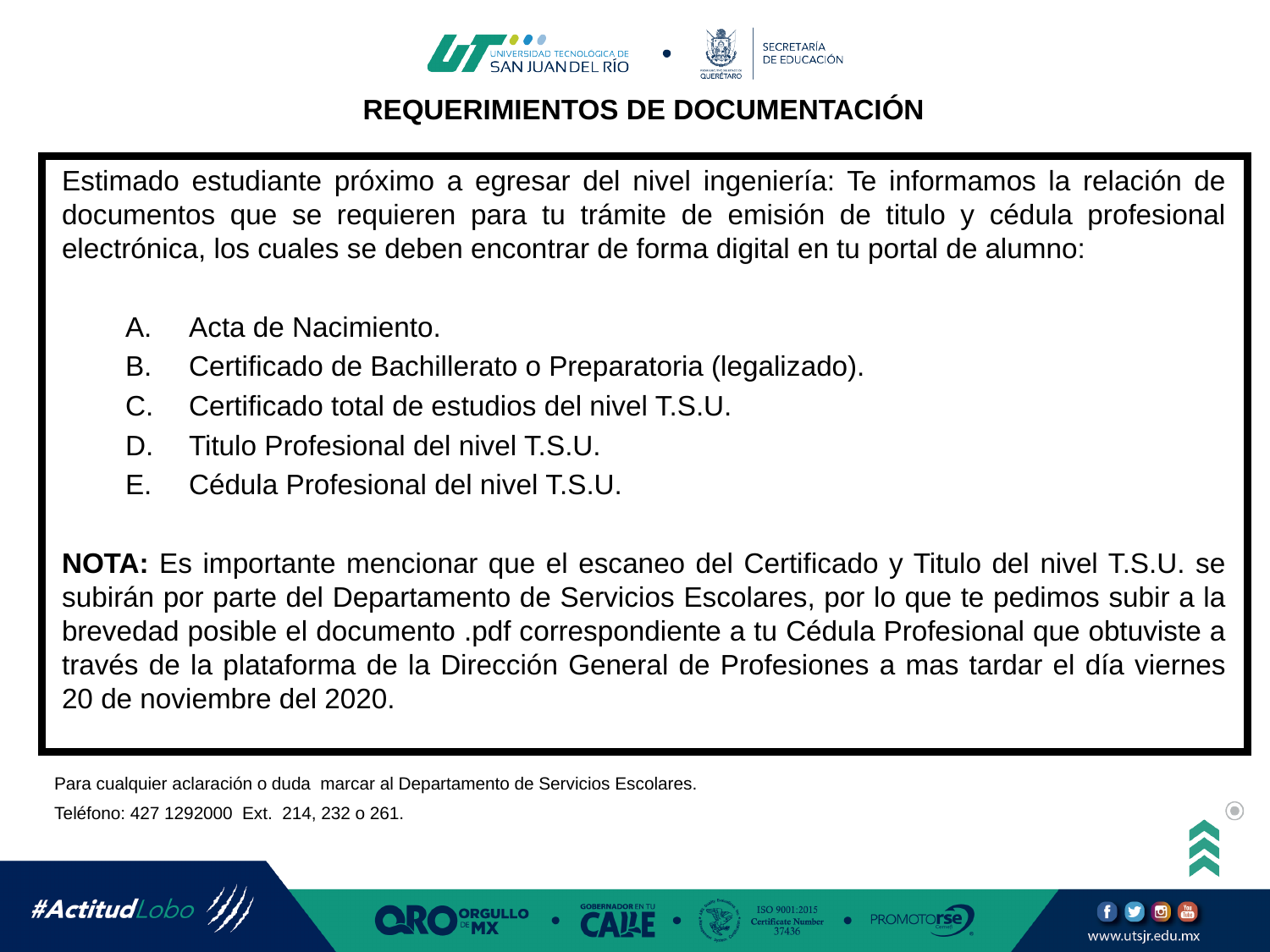

# REQUERIMIENTOS DE DOCUMENTACIÓN
Estimado estudiante próximo a egresar del nivel ingeniería: Te informamos la relación de documentos que se requieren para tu trámite de emisión de titulo y cédula profesional electrónica, los cuales se deben encontrar de forma digital en tu portal de alumno:

Acta de Nacimiento.
Certificado de Bachillerato o Preparatoria (legalizado).
Certificado total de estudios del nivel T.S.U.
Titulo Profesional del nivel T.S.U.
Cédula Profesional del nivel T.S.U.

NOTA: Es importante mencionar que el escaneo del Certificado y Titulo del nivel T.S.U. se subirán por parte del Departamento de Servicios Escolares, por lo que te pedimos subir a la brevedad posible el documento .pdf correspondiente a tu Cédula Profesional que obtuviste a través de la plataforma de la Dirección General de Profesiones a mas tardar el día viernes 20 de noviembre del 2020.

Para cualquier aclaración o duda  marcar al Departamento de Servicios Escolares.
Teléfono: 427 1292000  Ext.  214, 232 o 261.